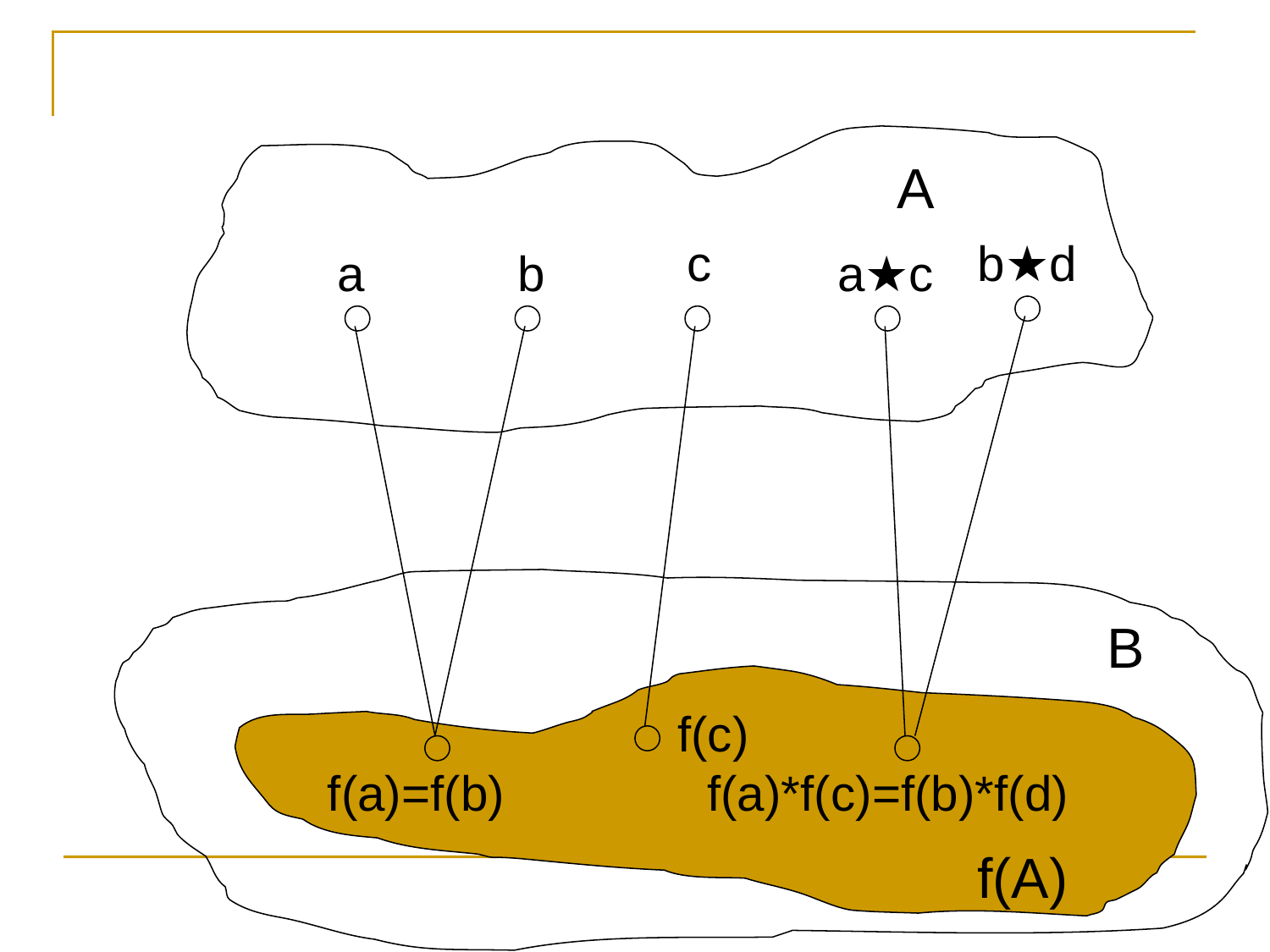

A
c
b★d
a
b
a★c

B

f(c)

f(a)=f(b)
f(a)*f(c)=f(b)*f(d)
f(A)